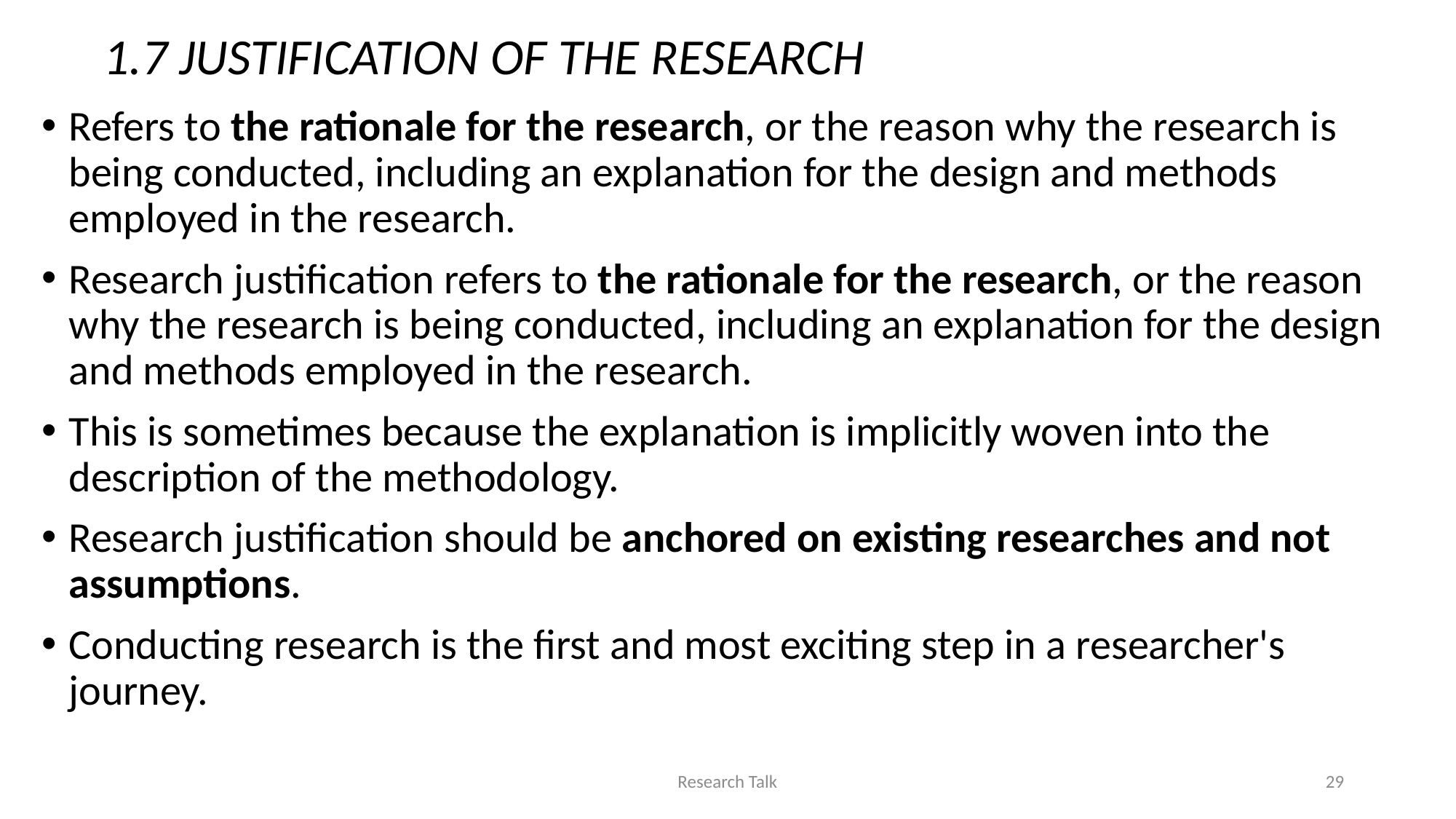

# 1.7 JUSTIFICATION OF THE RESEARCH
Refers to the rationale for the research, or the reason why the research is being conducted, including an explanation for the design and methods employed in the research.
Research justification refers to the rationale for the research, or the reason why the research is being conducted, including an explanation for the design and methods employed in the research.
This is sometimes because the explanation is implicitly woven into the description of the methodology.
Research justification should be anchored on existing researches and not assumptions.
Conducting research is the first and most exciting step in a researcher's journey.

Research Talk
29